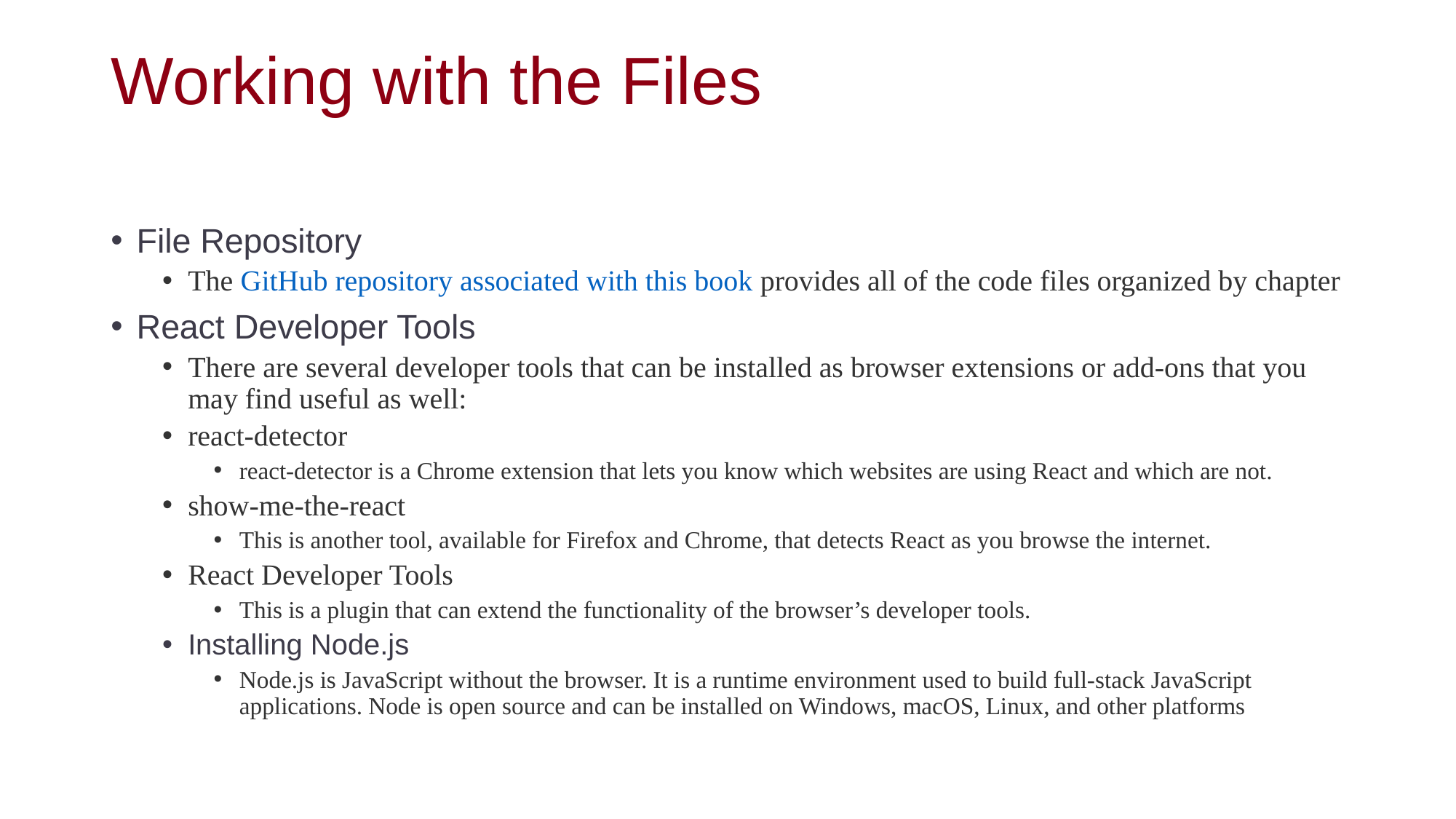

# Working with the Files
File Repository
The GitHub repository associated with this book provides all of the code files organized by chapter
React Developer Tools
There are several developer tools that can be installed as browser extensions or add-ons that you may find useful as well:
react-detector
react-detector is a Chrome extension that lets you know which websites are using React and which are not.
show-me-the-react
This is another tool, available for Firefox and Chrome, that detects React as you browse the internet.
React Developer Tools
This is a plugin that can extend the functionality of the browser’s developer tools.
Installing Node.js
Node.js is JavaScript without the browser. It is a runtime environment used to build full-stack JavaScript applications. Node is open source and can be installed on Windows, macOS, Linux, and other platforms